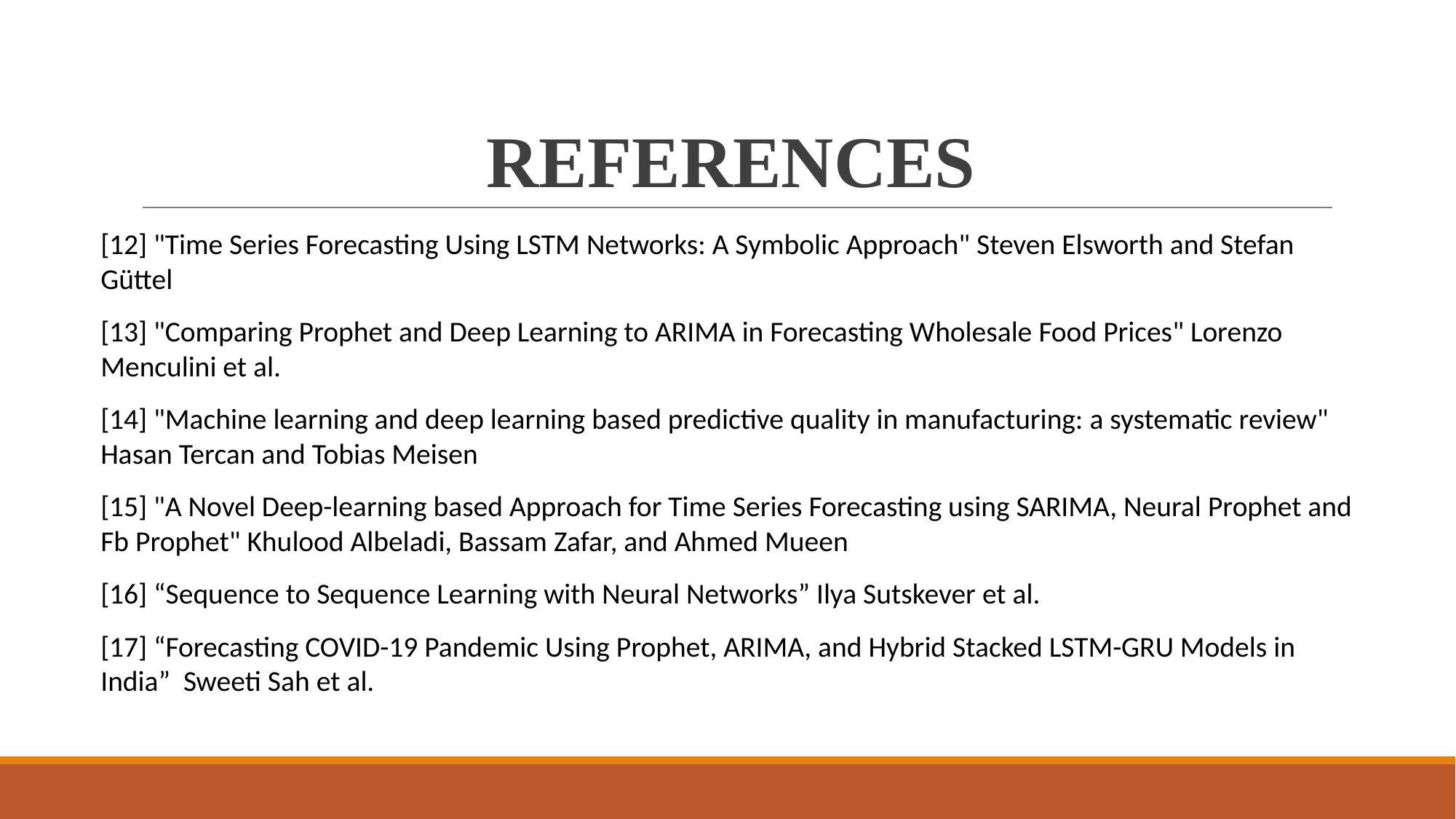

# REFERENCES
[12] "Time Series Forecasting Using LSTM Networks: A Symbolic Approach" Steven Elsworth and Stefan Güttel
[13] "Comparing Prophet and Deep Learning to ARIMA in Forecasting Wholesale Food Prices" Lorenzo Menculini et al.
[14] "Machine learning and deep learning based predictive quality in manufacturing: a systematic review" Hasan Tercan and Tobias Meisen
[15] "A Novel Deep-learning based Approach for Time Series Forecasting using SARIMA, Neural Prophet and Fb Prophet" Khulood Albeladi, Bassam Zafar, and Ahmed Mueen
[16] “Sequence to Sequence Learning with Neural Networks” Ilya Sutskever et al.
[17] “Forecasting COVID-19 Pandemic Using Prophet, ARIMA, and Hybrid Stacked LSTM-GRU Models in India”  Sweeti Sah et al.